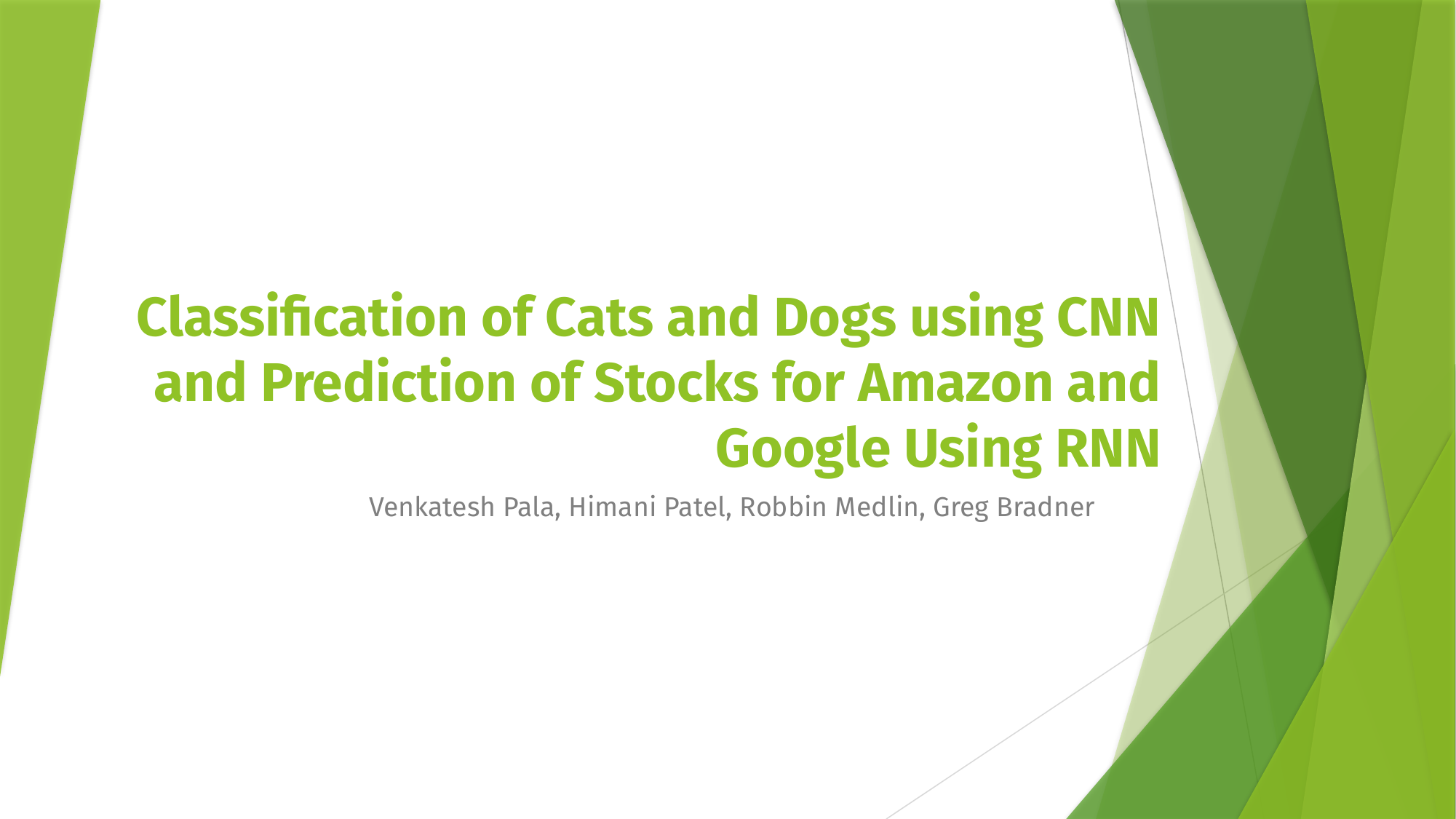

# Classification of Cats and Dogs using CNN and Prediction of Stocks for Amazon and Google Using RNN
Venkatesh Pala, Himani Patel, Robbin Medlin, Greg Bradner